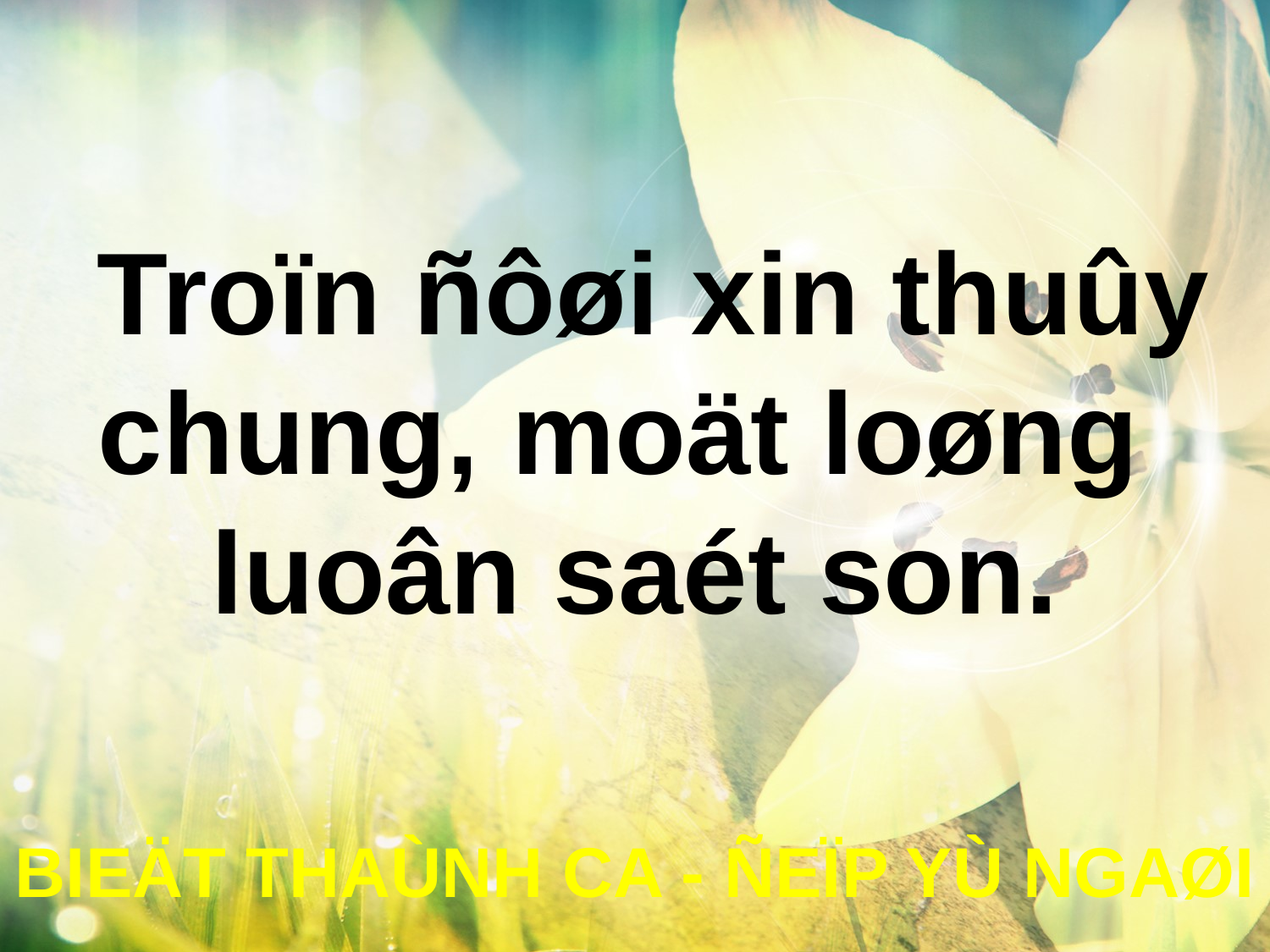

Troïn ñôøi xin thuûy chung, moät loøng
luoân saét son.
BIEÄT THAÙNH CA - ÑEÏP YÙ NGAØI